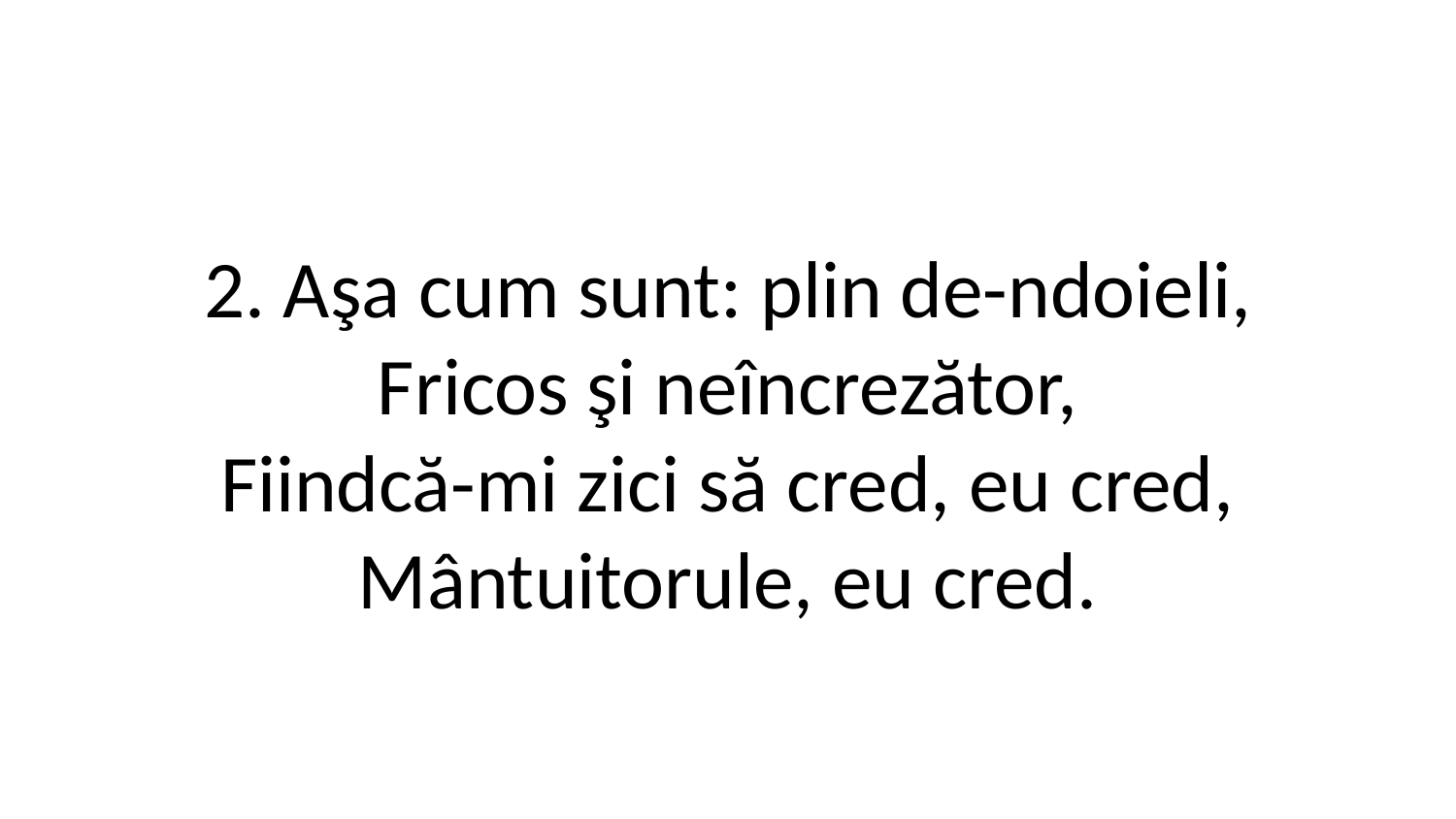

2. Aşa cum sunt: plin de-ndoieli,
Fricos şi neîncrezător,
Fiindcă-mi zici să cred, eu cred,
Mântuitorule, eu cred.